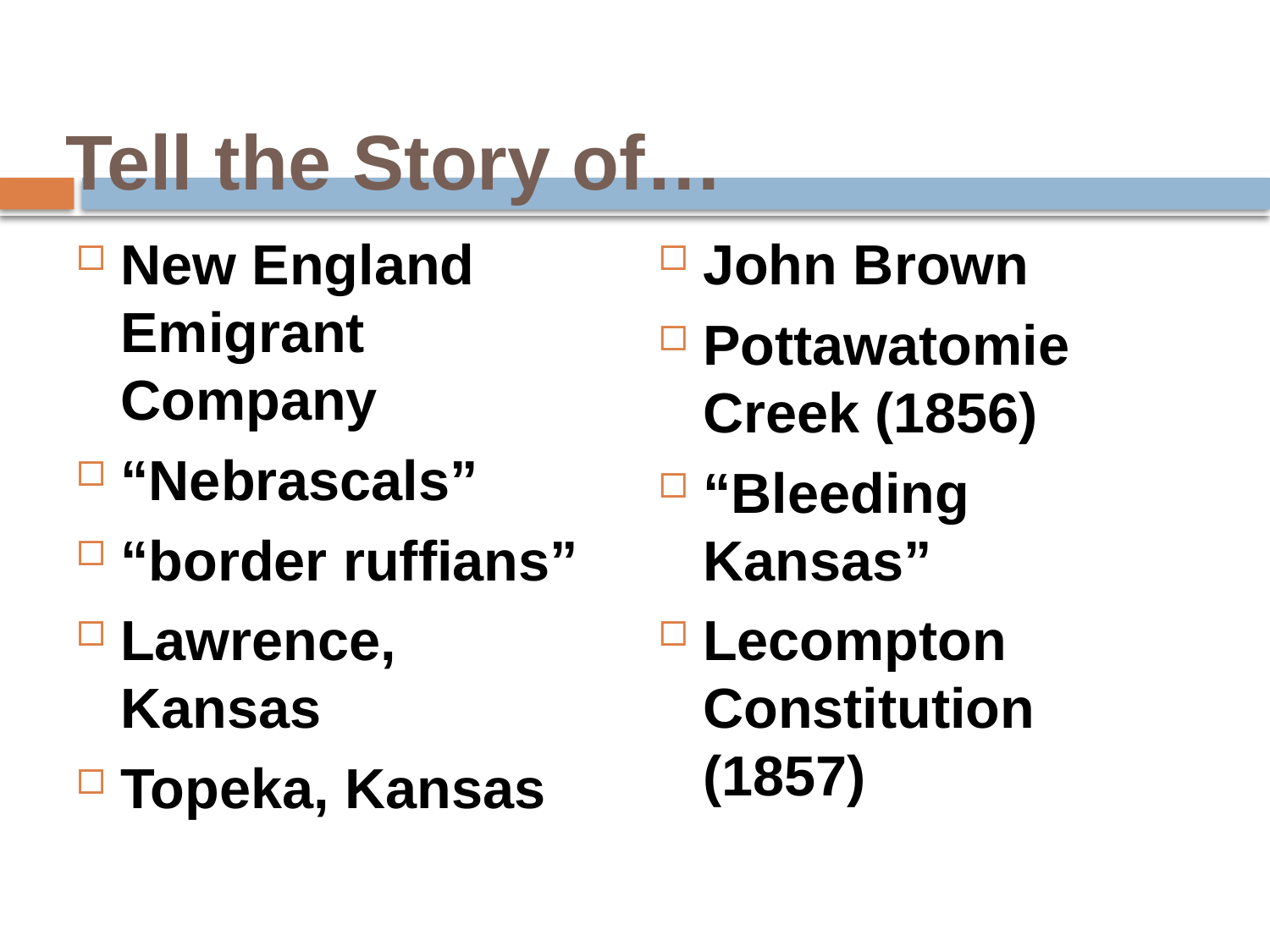

# Tell the Story of…
New England Emigrant Company
“Nebrascals”
“border ruffians”
Lawrence, Kansas
Topeka, Kansas

John Brown
Pottawatomie Creek (1856)
“Bleeding Kansas”
Lecompton Constitution (1857)